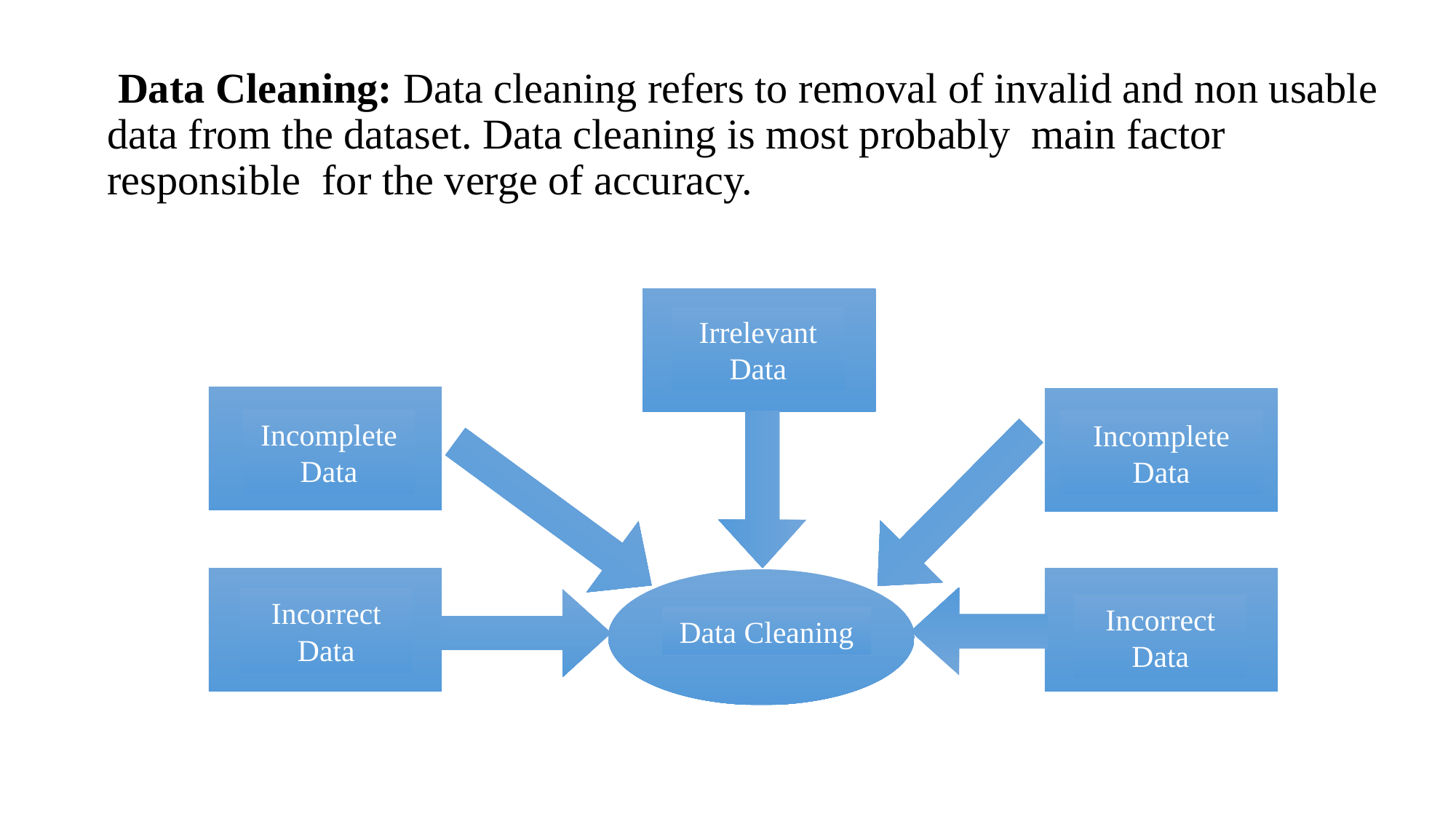

# Data Cleaning: Data cleaning refers to removal of invalid and non usable data from the dataset. Data cleaning is most probably  main factor responsible  for the verge of accuracy.

Irrelevant Data

Incomplete Data
Incomplete Data

Incorrect Data

Incorrect Data
Data Cleaning